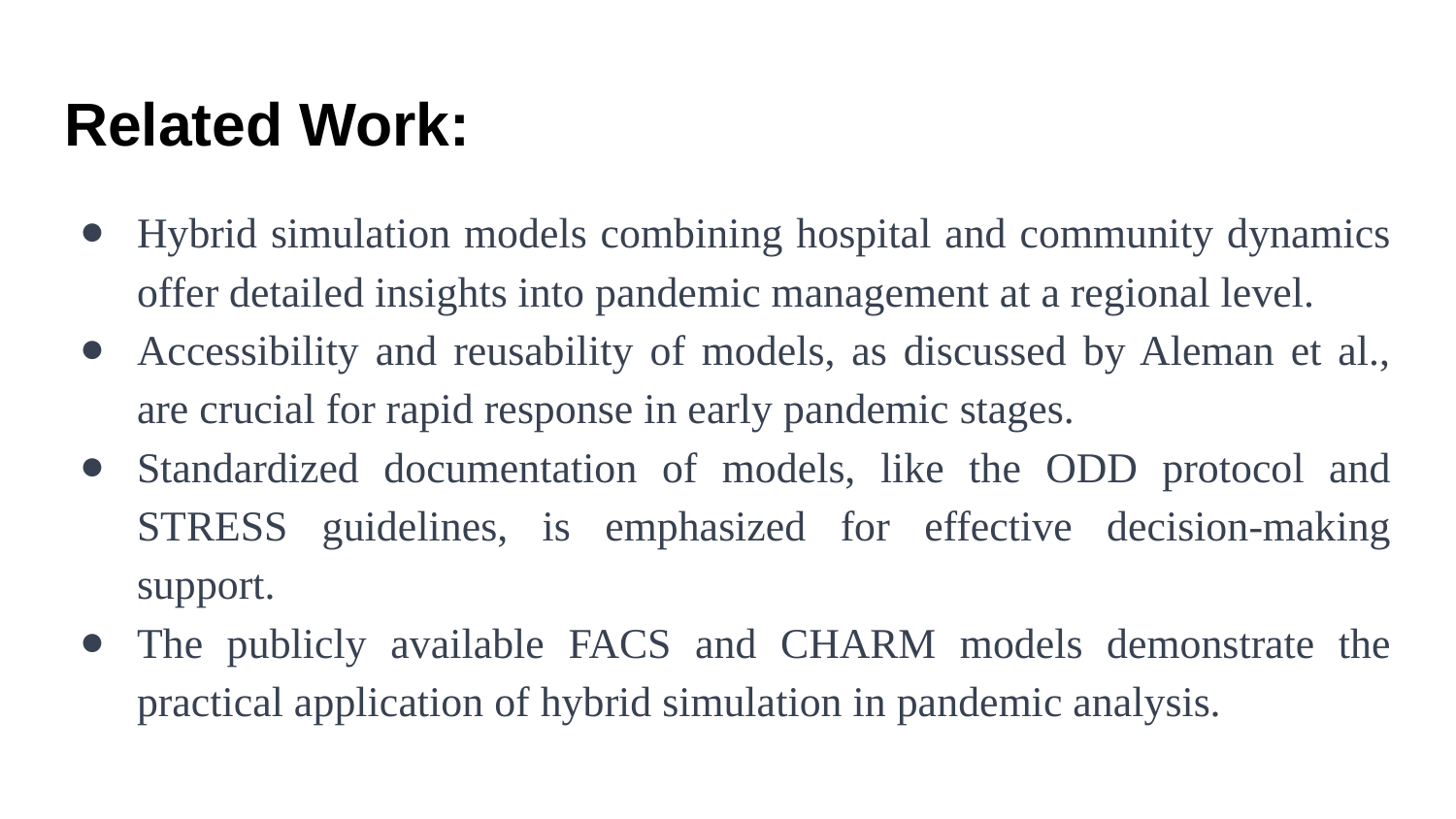

# Related Work:
Hybrid simulation models combining hospital and community dynamics offer detailed insights into pandemic management at a regional level.
Accessibility and reusability of models, as discussed by Aleman et al., are crucial for rapid response in early pandemic stages.
Standardized documentation of models, like the ODD protocol and STRESS guidelines, is emphasized for effective decision-making support.
The publicly available FACS and CHARM models demonstrate the practical application of hybrid simulation in pandemic analysis.